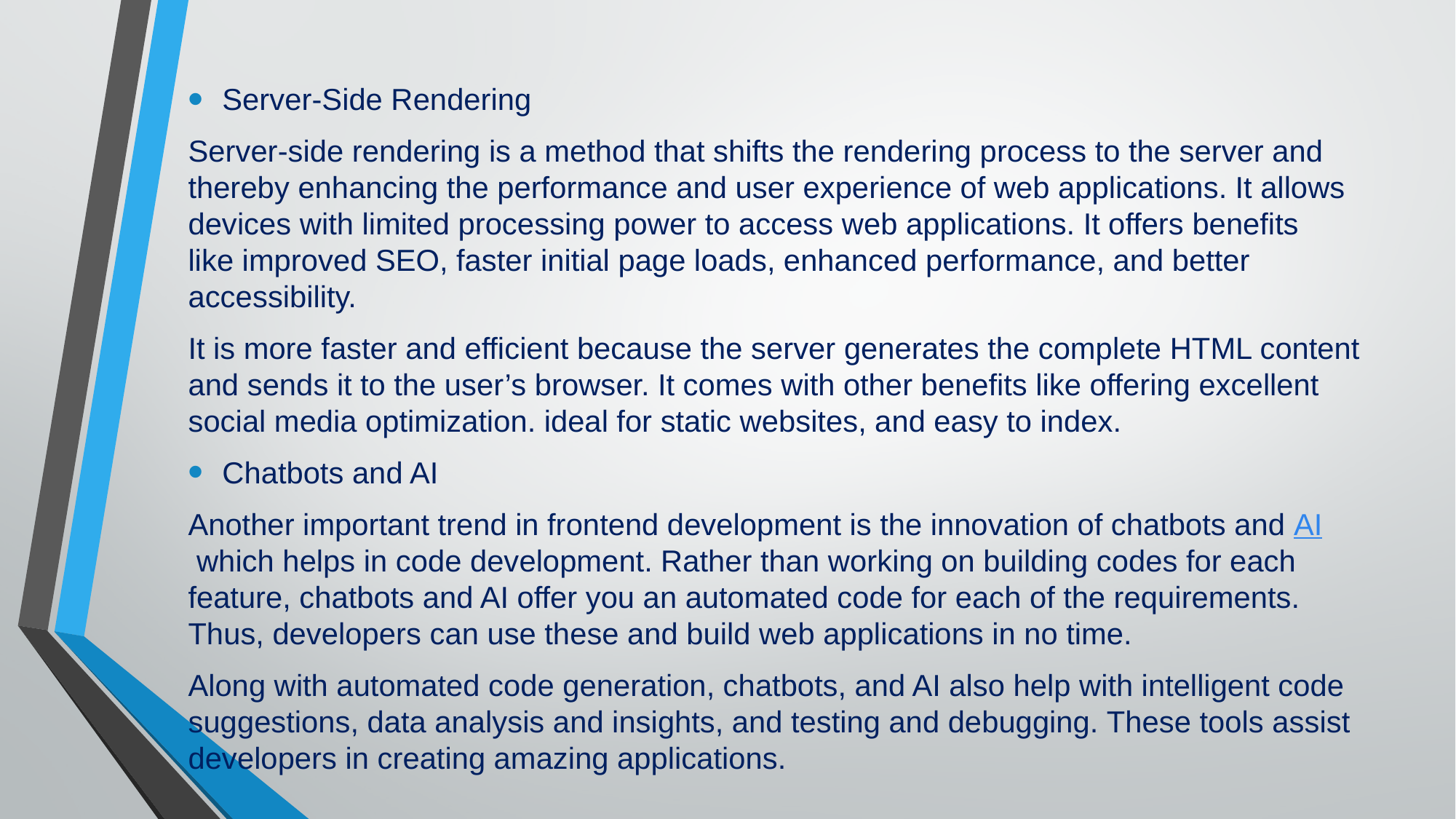

#
Server-Side Rendering
Server-side rendering is a method that shifts the rendering process to the server and thereby enhancing the performance and user experience of web applications. It allows devices with limited processing power to access web applications. It offers benefits like improved SEO, faster initial page loads, enhanced performance, and better accessibility.
It is more faster and efficient because the server generates the complete HTML content and sends it to the user’s browser. It comes with other benefits like offering excellent social media optimization. ideal for static websites, and easy to index.
Chatbots and AI
Another important trend in frontend development is the innovation of chatbots and AI which helps in code development. Rather than working on building codes for each feature, chatbots and AI offer you an automated code for each of the requirements. Thus, developers can use these and build web applications in no time.
Along with automated code generation, chatbots, and AI also help with intelligent code suggestions, data analysis and insights, and testing and debugging. These tools assist developers in creating amazing applications.